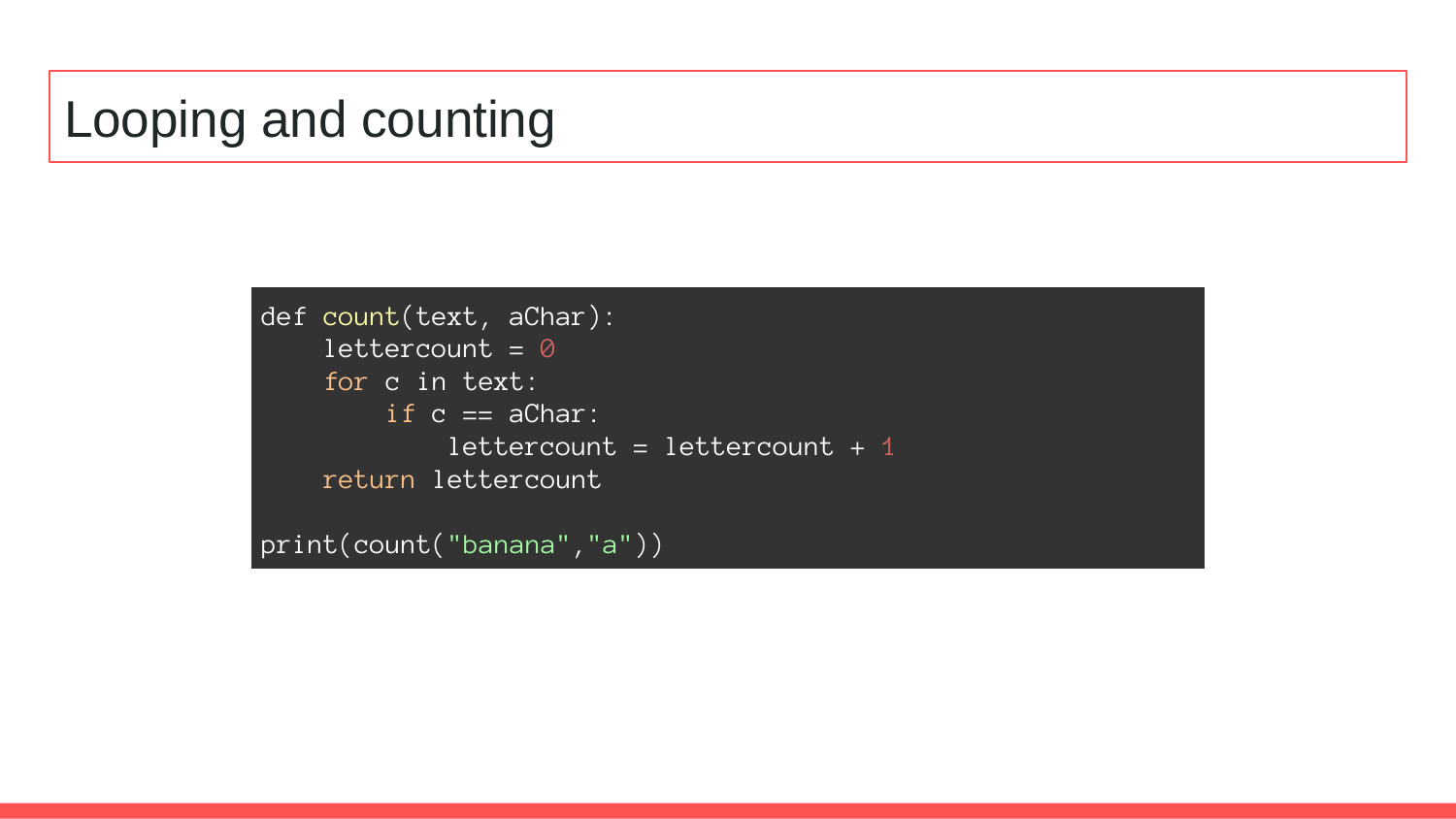

# Looping and counting
| def count(text, aChar): lettercount = 0 for c in text: if c == aChar: lettercount = lettercount + 1 return lettercount print(count("banana","a")) |
| --- |